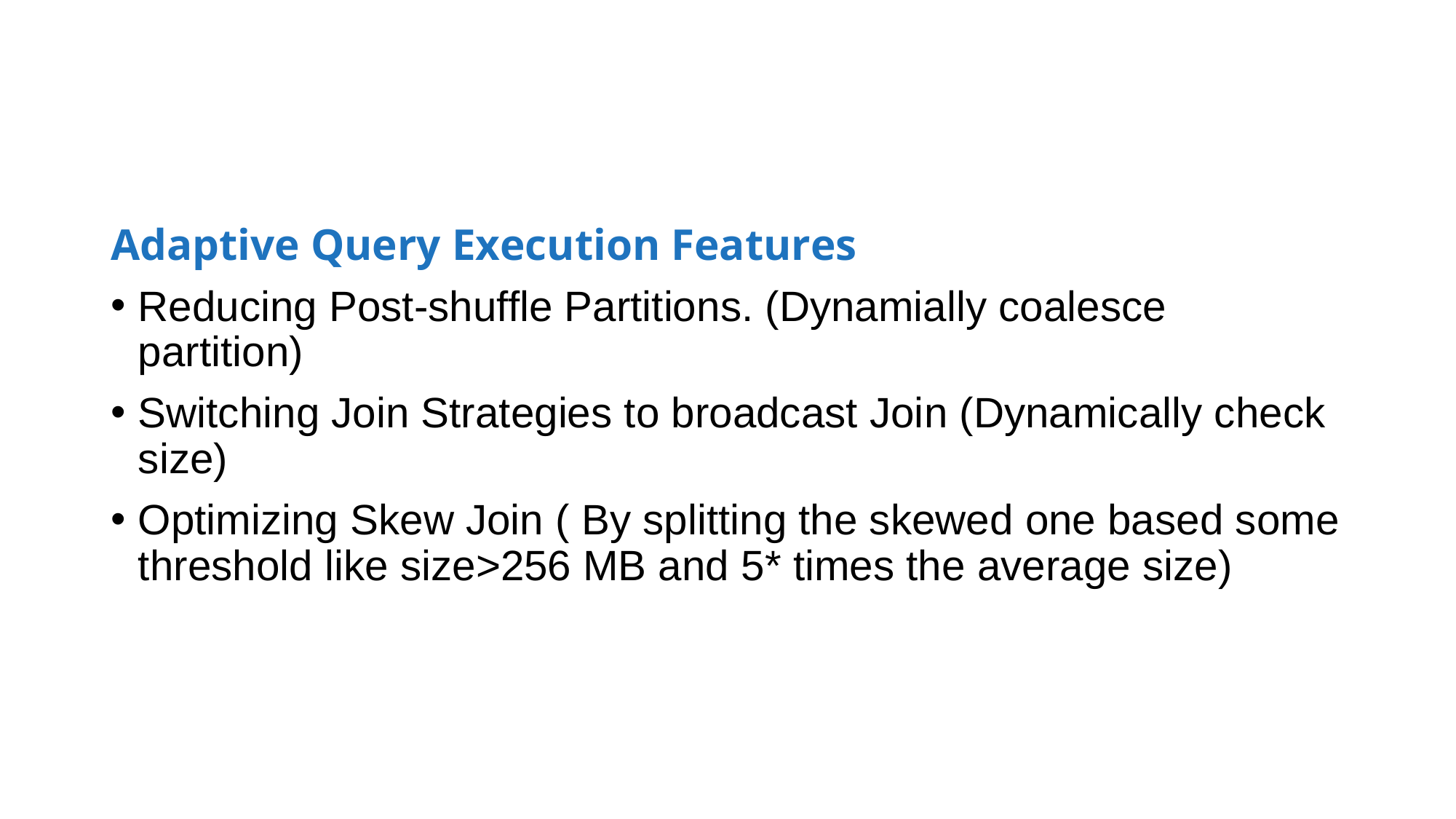

#
Adaptive Query Execution Features
Reducing Post-shuffle Partitions. (Dynamially coalesce partition)
Switching Join Strategies to broadcast Join (Dynamically check size)
Optimizing Skew Join ( By splitting the skewed one based some threshold like size>256 MB and 5* times the average size)